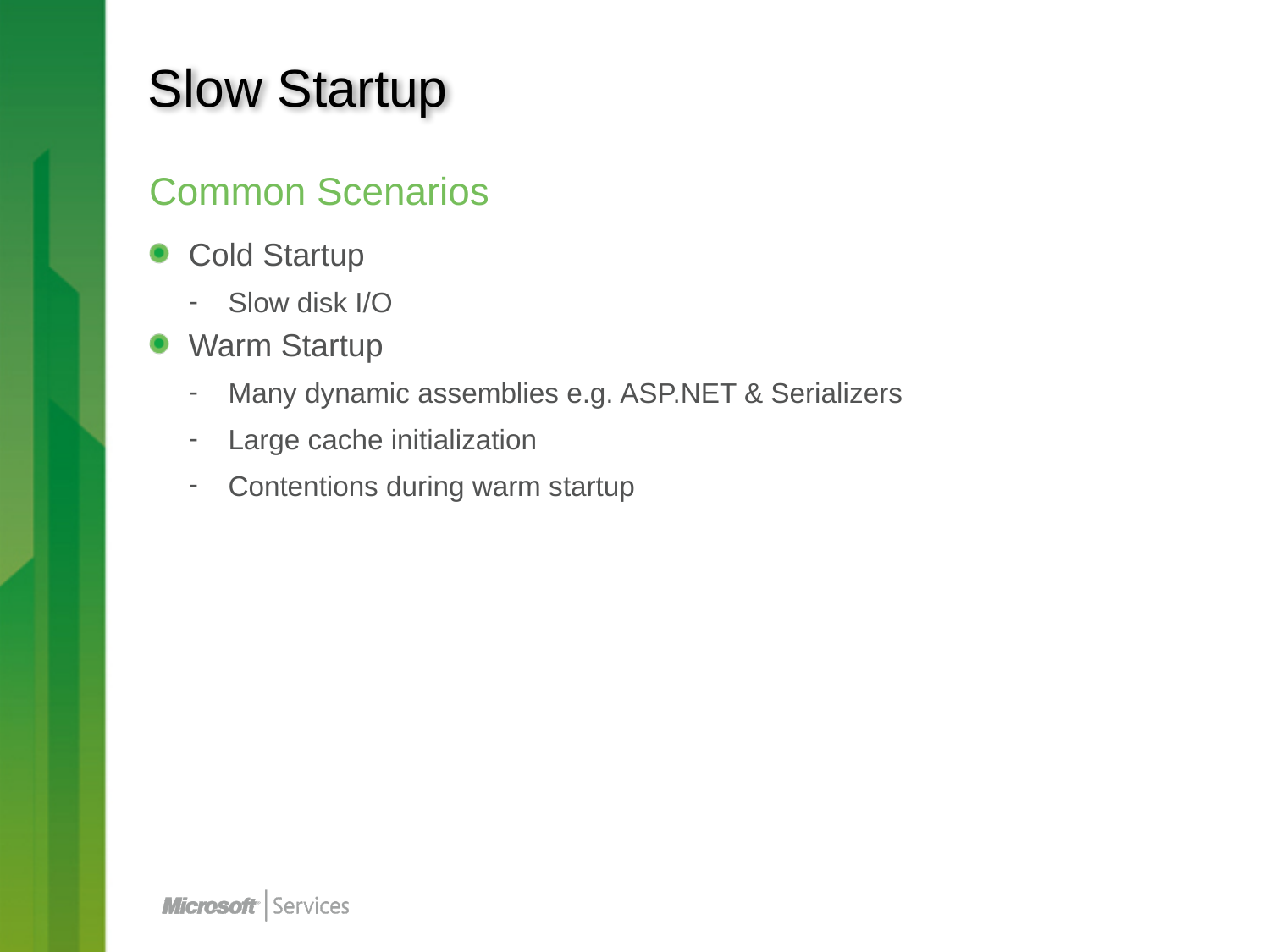

# Slow Startup
Common Scenarios
Cold Startup
Slow disk I/O
Warm Startup
Many dynamic assemblies e.g. ASP.NET & Serializers
Large cache initialization
Contentions during warm startup